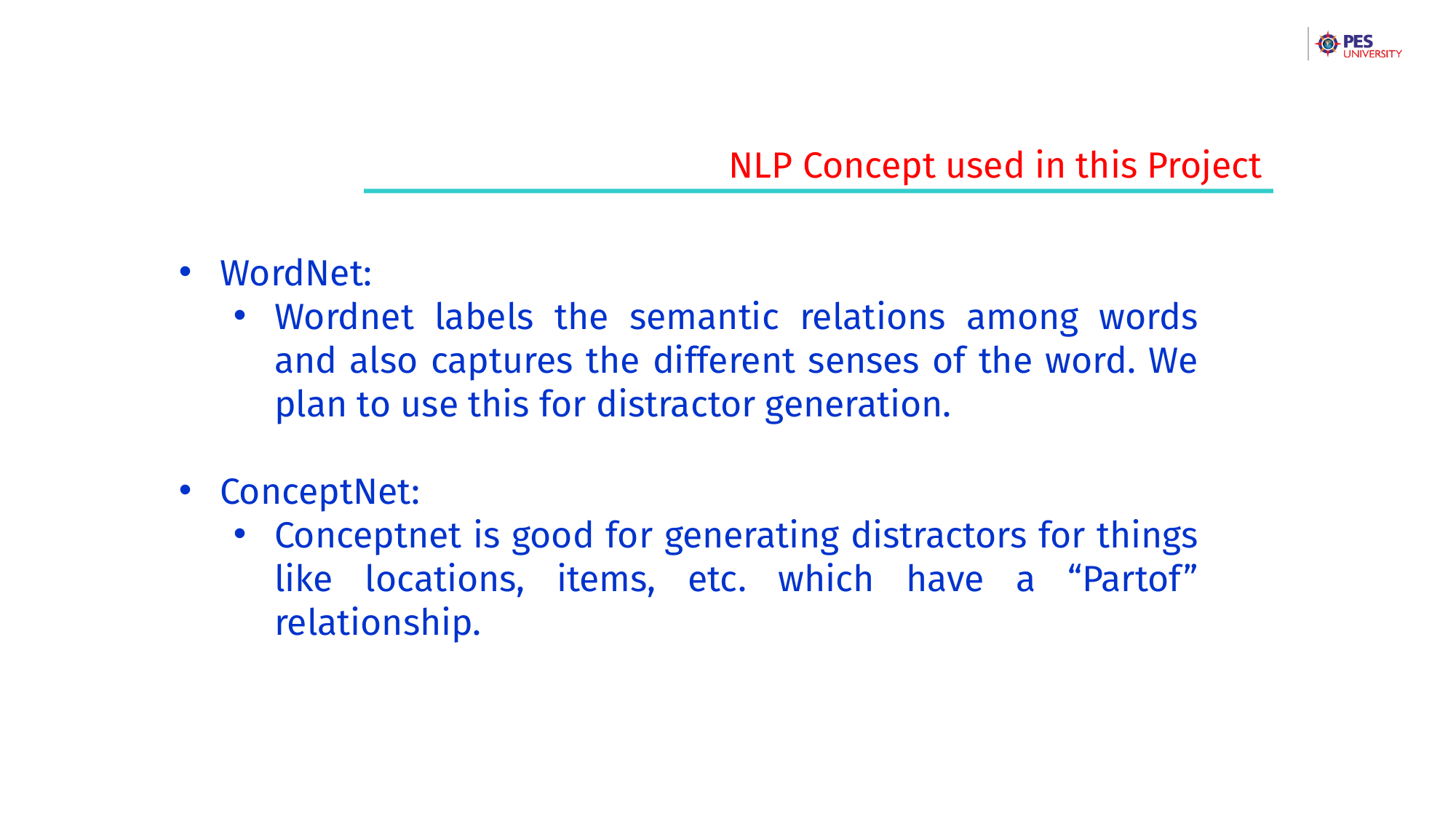

NLP Concept used in this Project

WordNet:
Wordnet labels the semantic relations among words and also captures the different senses of the word. We plan to use this for distractor generation.

ConceptNet:
Conceptnet is good for generating distractors for things like locations, items, etc. which have a “Partof” relationship.